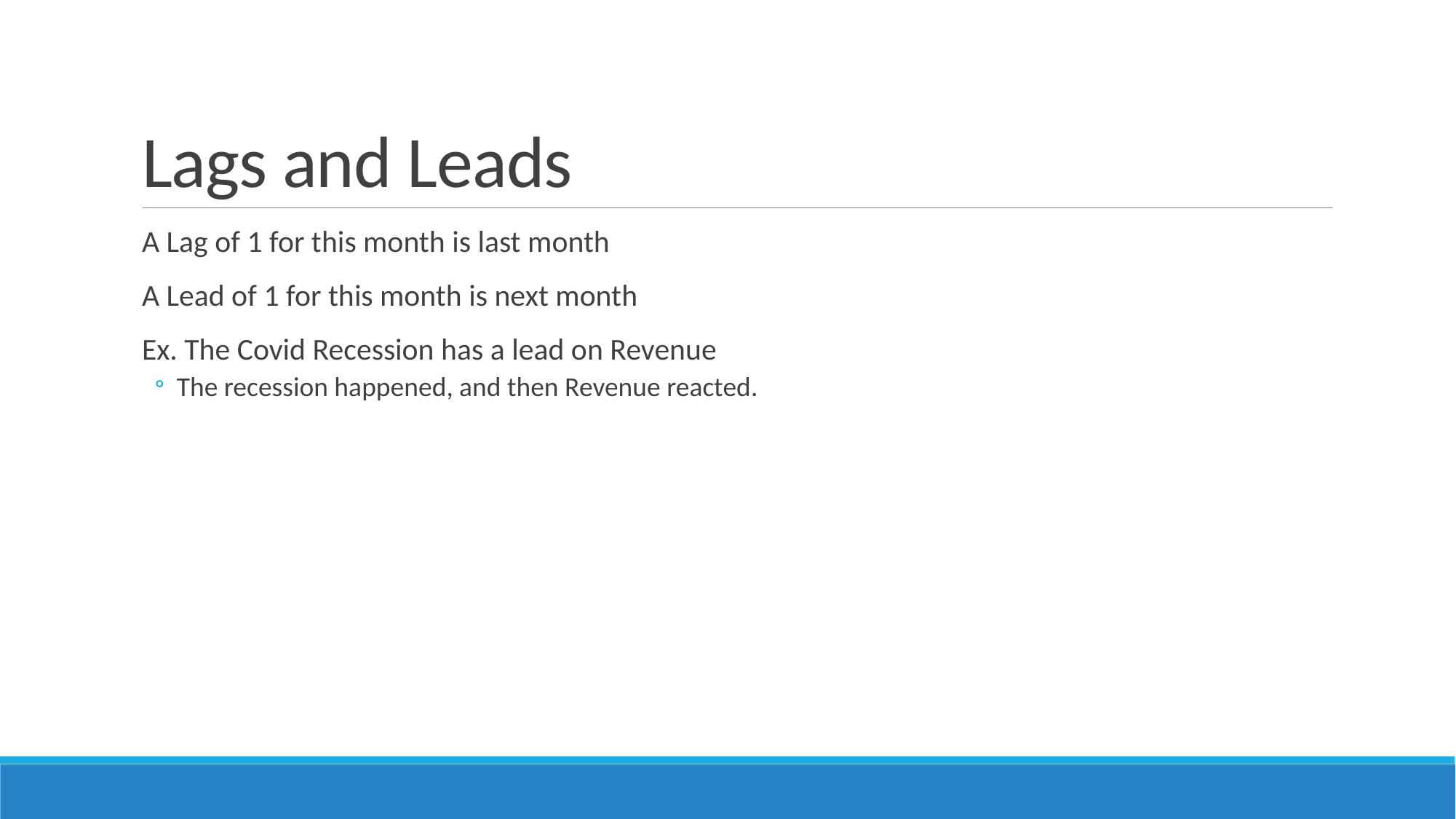

# Lags and Leads
A Lag of 1 for this month is last month
A Lead of 1 for this month is next month
Ex. The Covid Recession has a lead on Revenue
The recession happened, and then Revenue reacted.